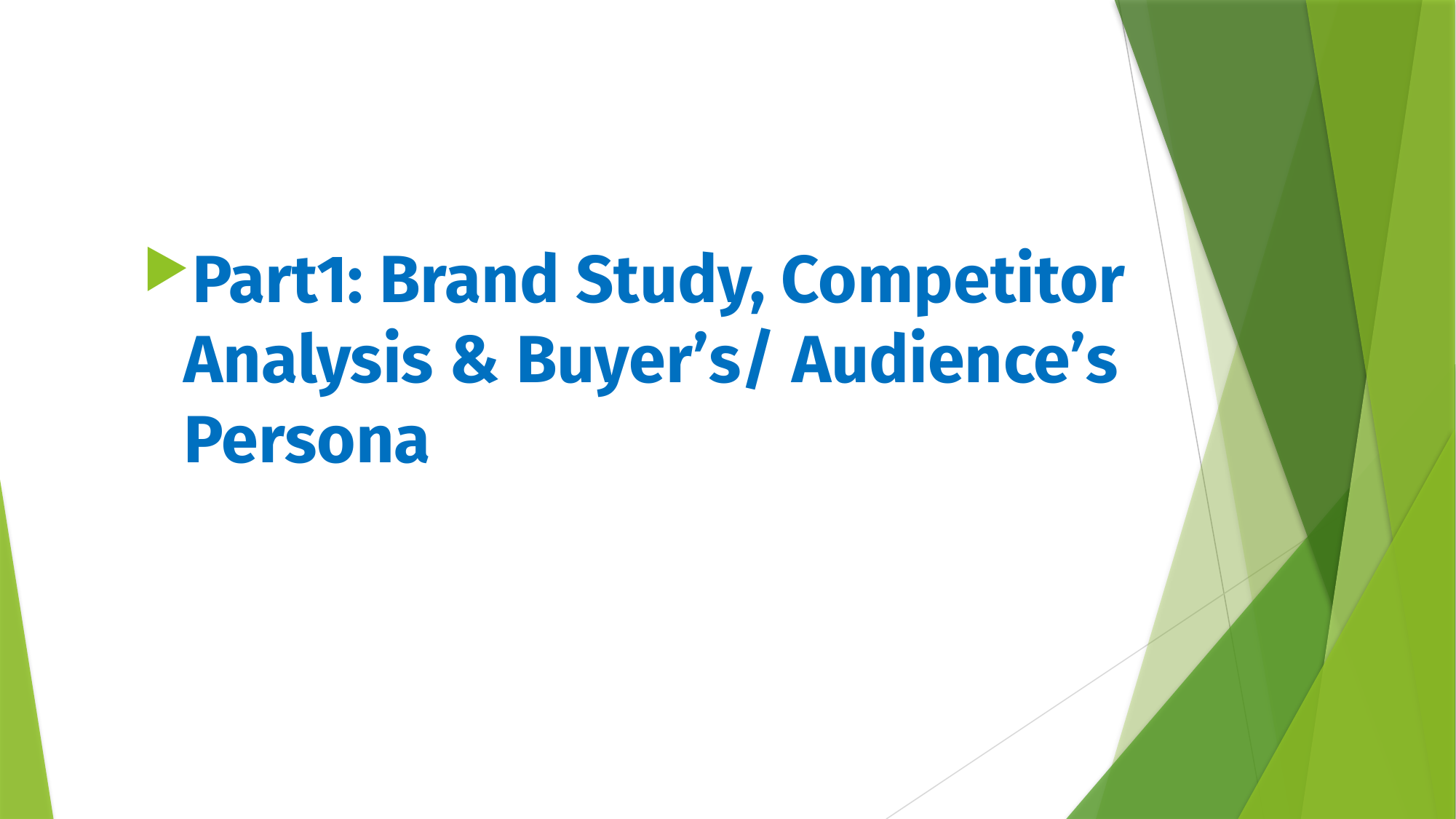

Part1: Brand Study, Competitor Analysis & Buyer’s/ Audience’s Persona